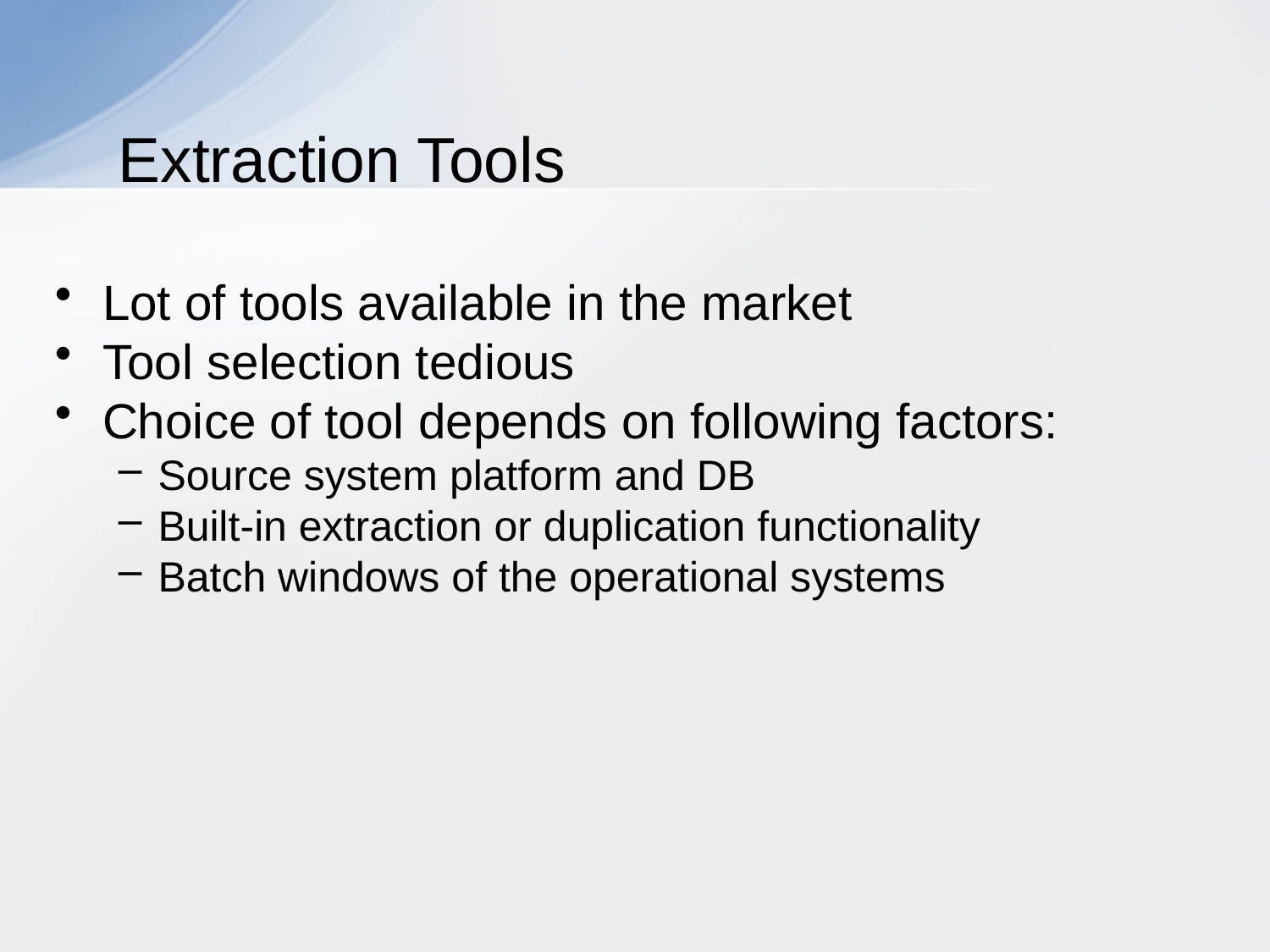

# Extraction Tools
Lot of tools available in the market
Tool selection tedious
Choice of tool depends on following factors:
Source system platform and DB
Built-in extraction or duplication functionality
Batch windows of the operational systems